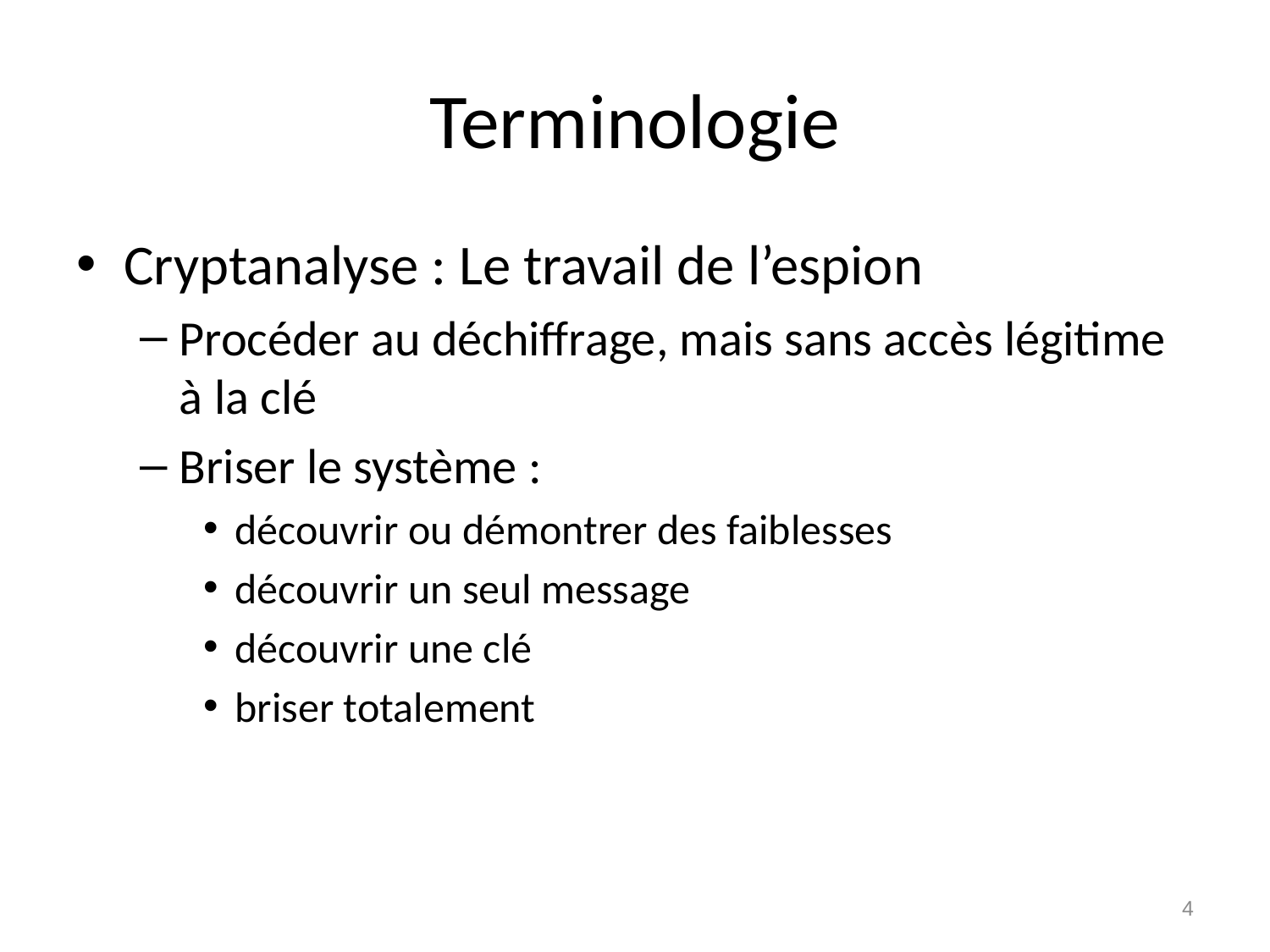

# Terminologie
Cryptanalyse : Le travail de l’espion
Procéder au déchiffrage, mais sans accès légitime à la clé
Briser le système :
découvrir ou démontrer des faiblesses
découvrir un seul message
découvrir une clé
briser totalement

4